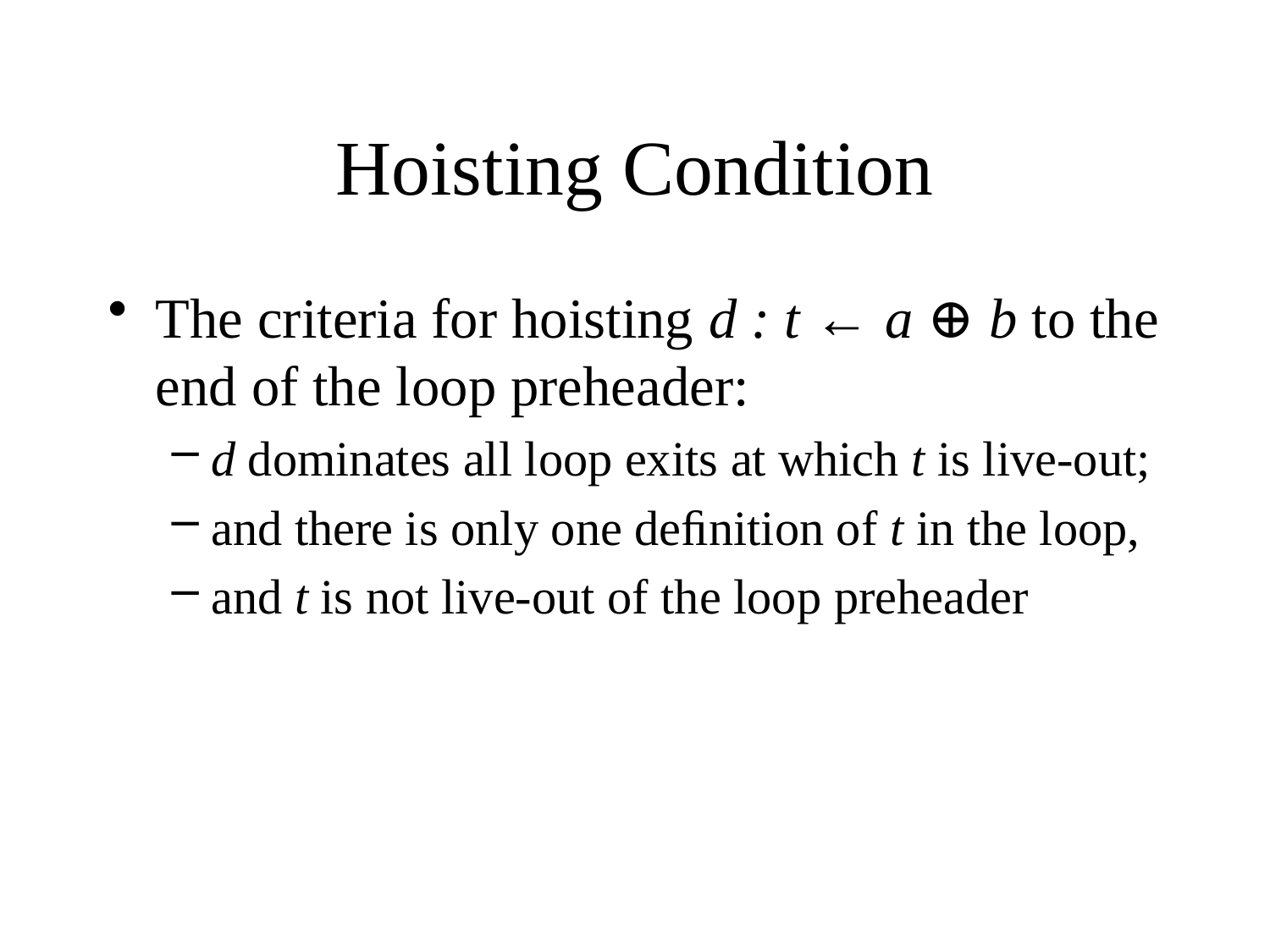

# Hoisting Condition
The criteria for hoisting d : t ← a ⊕ b to the end of the loop preheader:
d dominates all loop exits at which t is live-out;
and there is only one deﬁnition of t in the loop,
and t is not live-out of the loop preheader